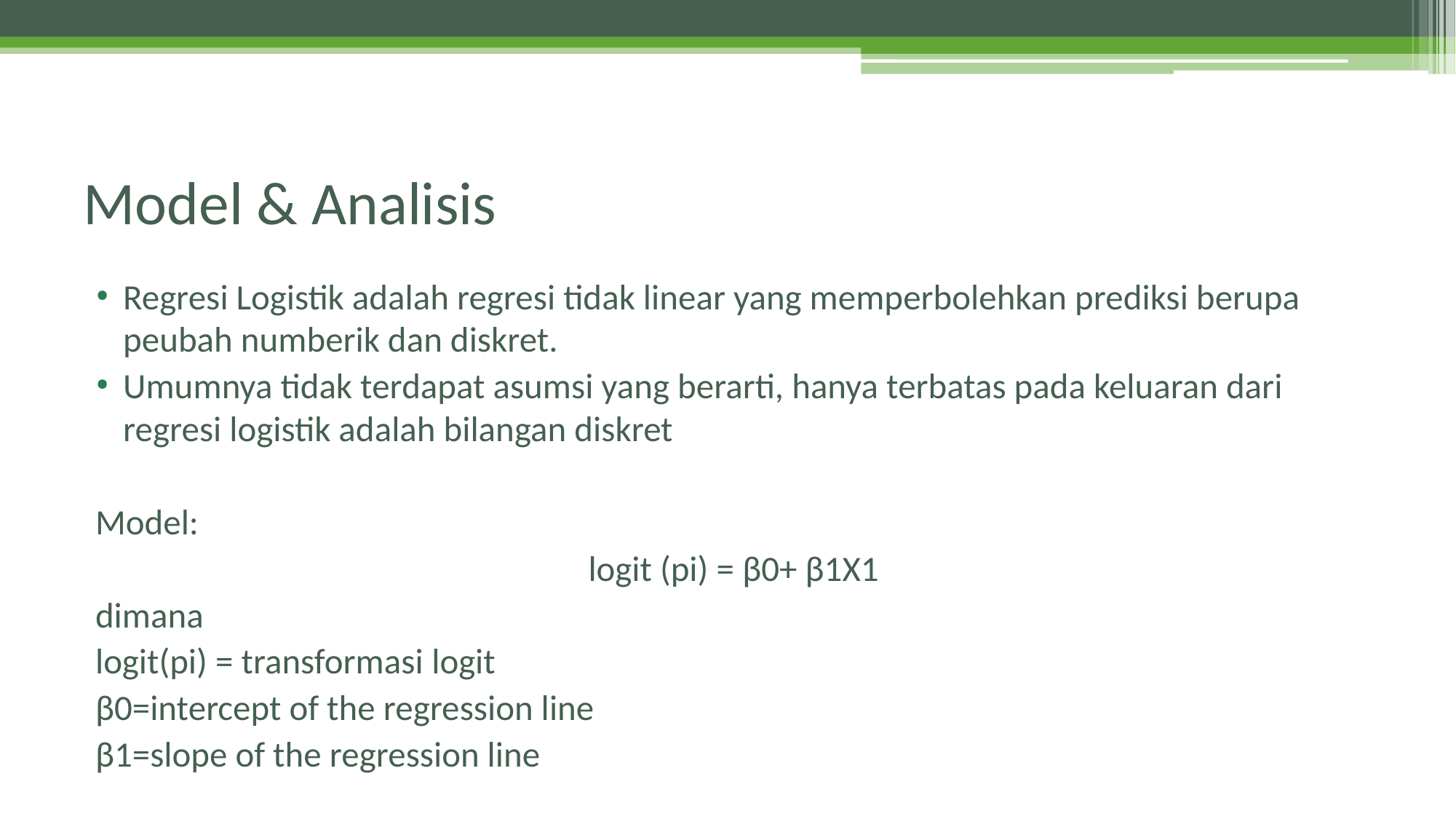

# Model & Analisis
Regresi Logistik adalah regresi tidak linear yang memperbolehkan prediksi berupa peubah numberik dan diskret.
Umumnya tidak terdapat asumsi yang berarti, hanya terbatas pada keluaran dari regresi logistik adalah bilangan diskret

Model:
logit (pi) = β0+ β1X1
dimana
logit(pi) = transformasi logit
β0=intercept of the regression line
β1=slope of the regression line